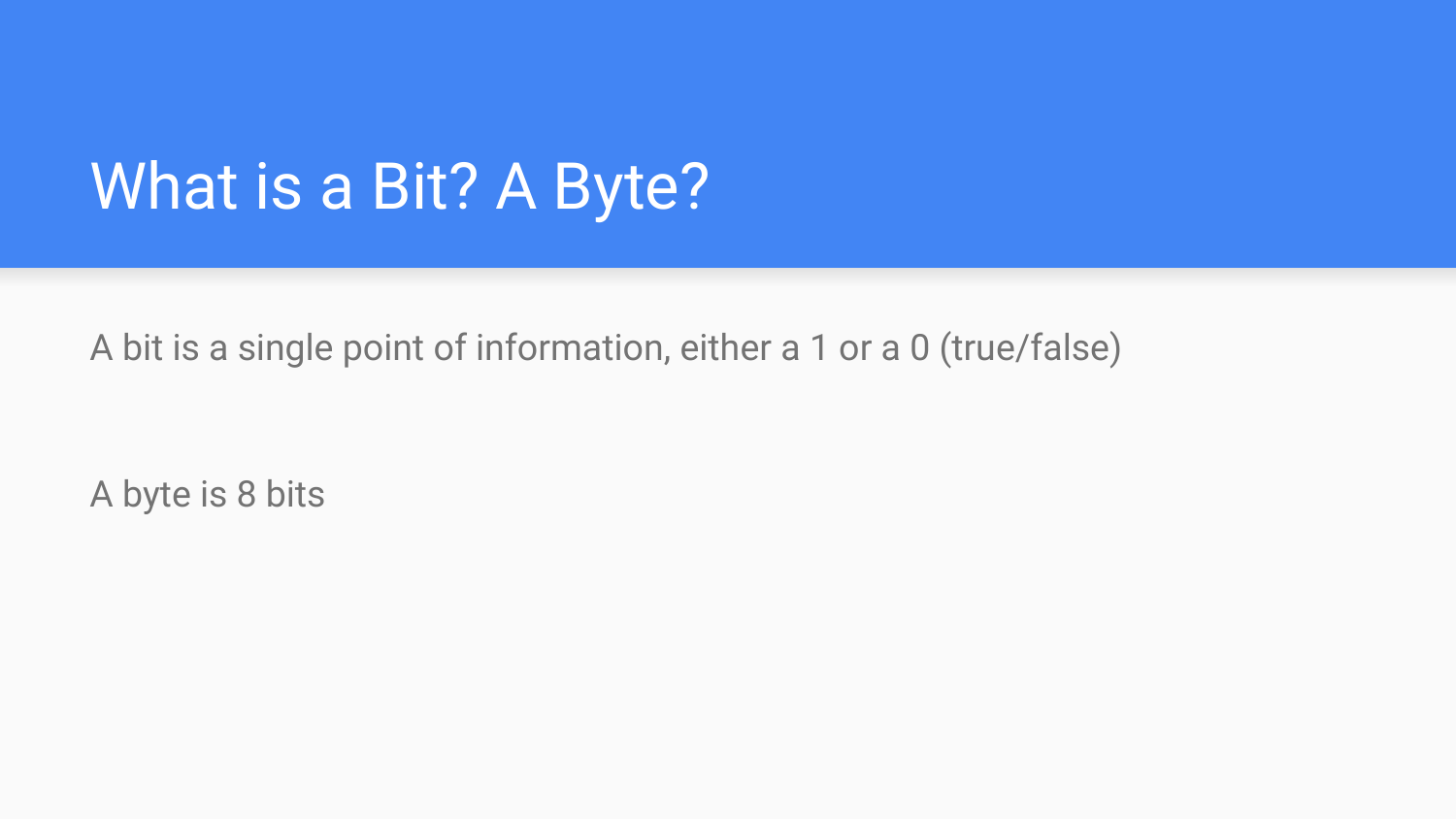

# What is a Bit? A Byte?
A bit is a single point of information, either a 1 or a 0 (true/false)

A byte is 8 bits